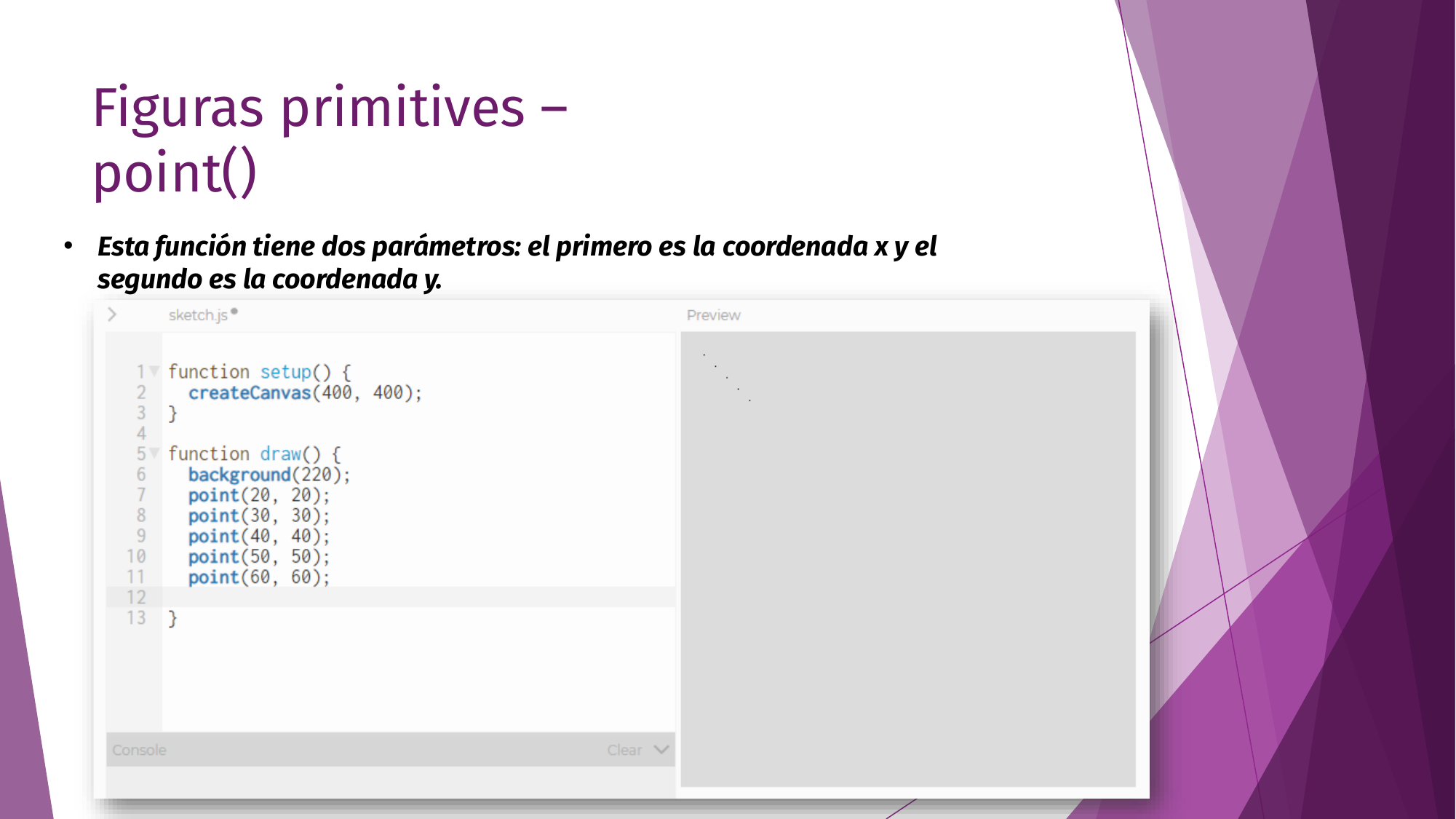

# Figuras primitives – point()
Esta función tiene dos parámetros: el primero es la coordenada x y el
segundo es la coordenada y.